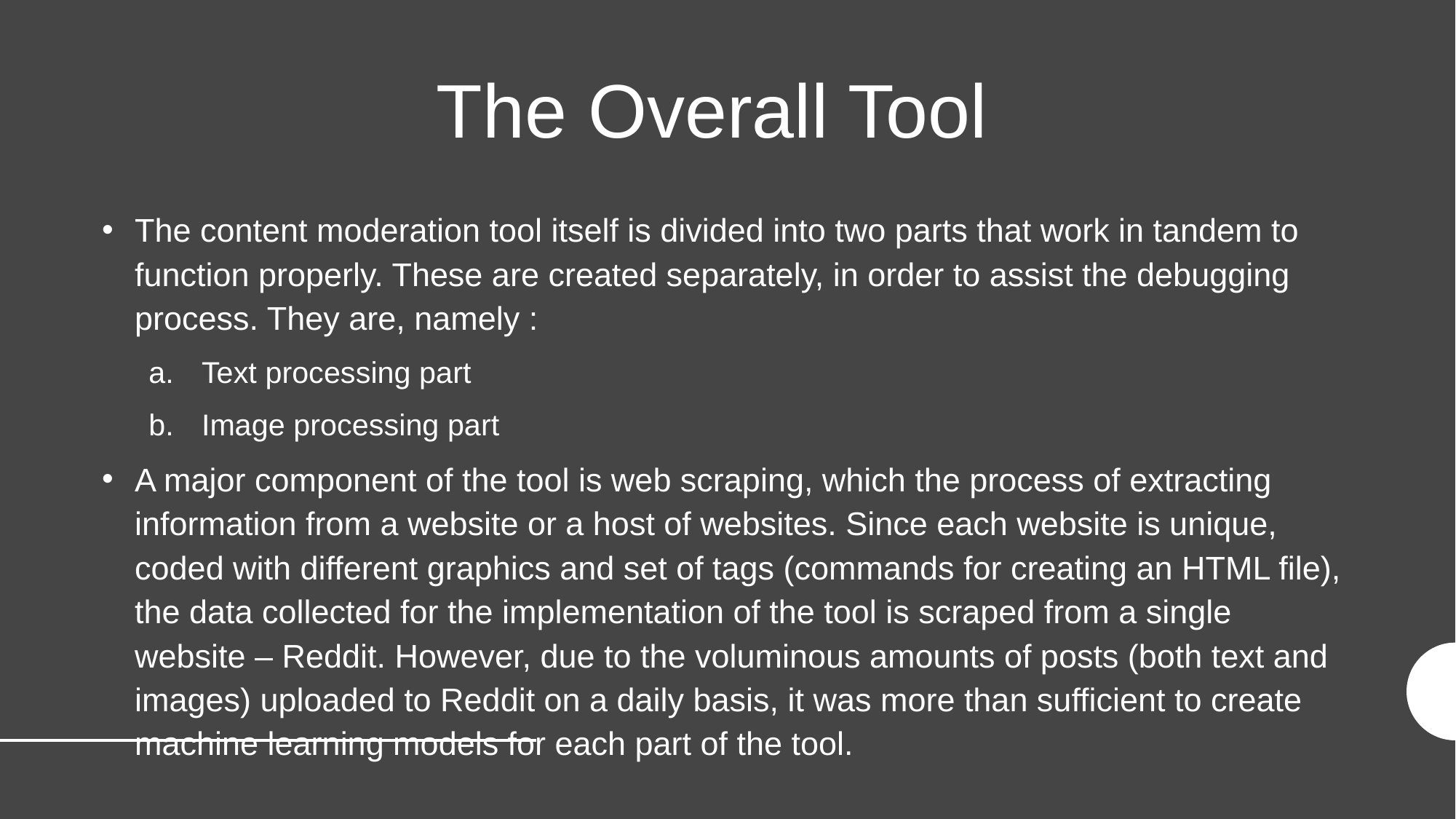

# The Overall Tool
The content moderation tool itself is divided into two parts that work in tandem to function properly. These are created separately, in order to assist the debugging process. They are, namely :
Text processing part
Image processing part
A major component of the tool is web scraping, which the process of extracting information from a website or a host of websites. Since each website is unique, coded with different graphics and set of tags (commands for creating an HTML file), the data collected for the implementation of the tool is scraped from a single website – Reddit. However, due to the voluminous amounts of posts (both text and images) uploaded to Reddit on a daily basis, it was more than sufficient to create machine learning models for each part of the tool.